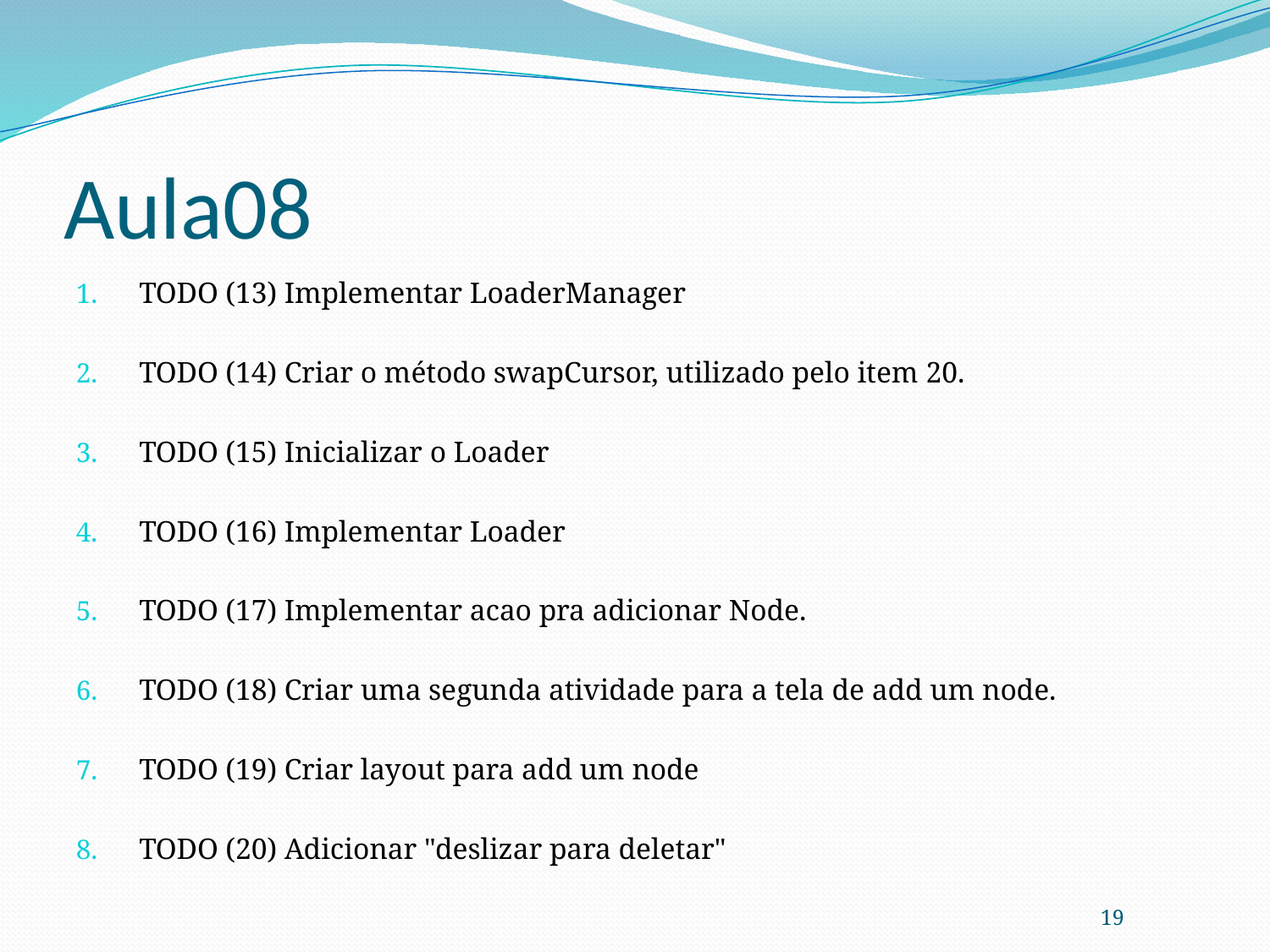

# Aula08
TODO (13) Implementar LoaderManager

TODO (14) Criar o método swapCursor, utilizado pelo item 20.

TODO (15) Inicializar o Loader

TODO (16) Implementar Loader

TODO (17) Implementar acao pra adicionar Node.

TODO (18) Criar uma segunda atividade para a tela de add um node.

TODO (19) Criar layout para add um node

TODO (20) Adicionar "deslizar para deletar"

19